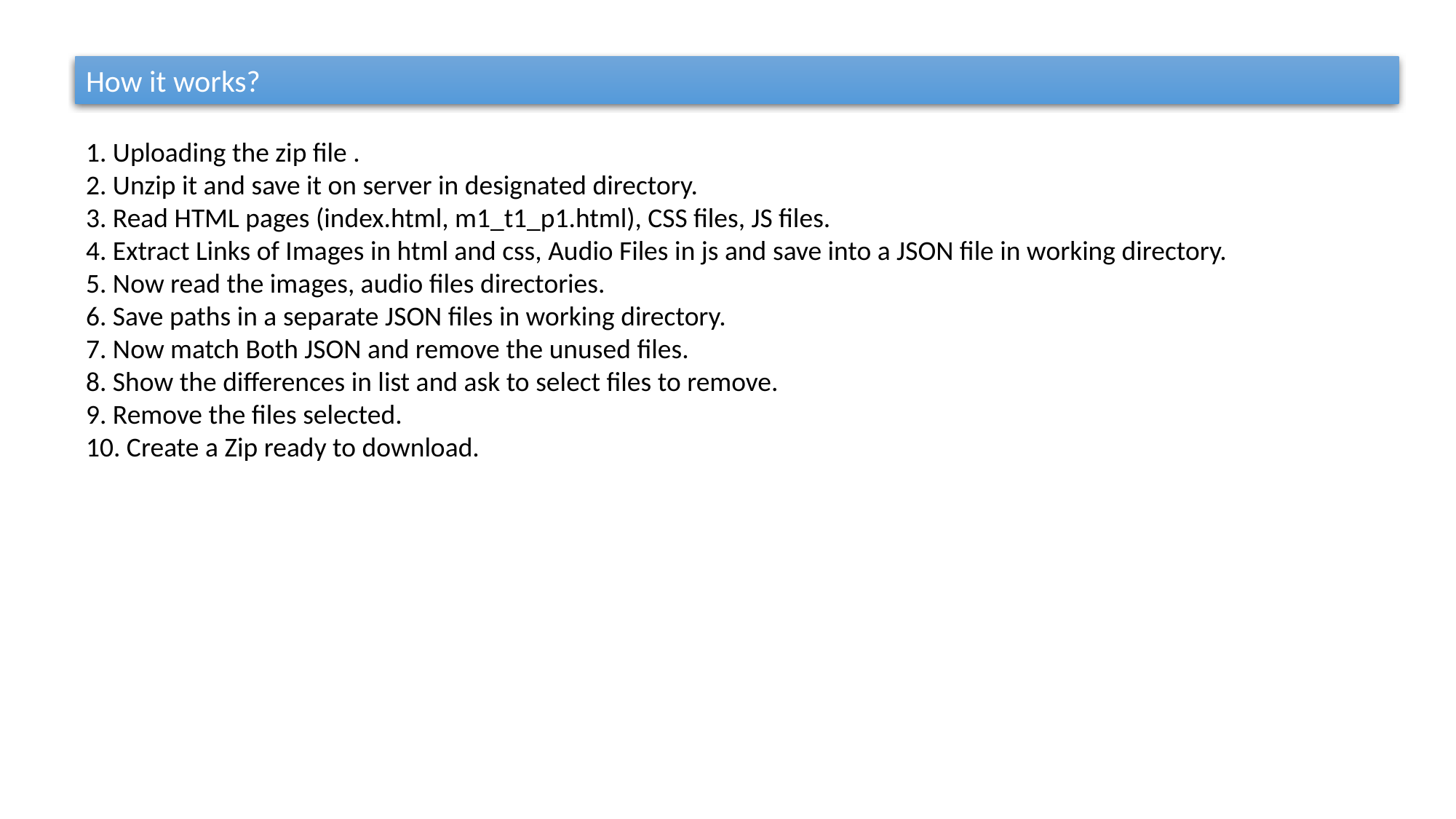

How it works?
1. Uploading the zip file .
2. Unzip it and save it on server in designated directory.
3. Read HTML pages (index.html, m1_t1_p1.html), CSS files, JS files.
4. Extract Links of Images in html and css, Audio Files in js and save into a JSON file in working directory.
5. Now read the images, audio files directories.
6. Save paths in a separate JSON files in working directory.
7. Now match Both JSON and remove the unused files.
8. Show the differences in list and ask to select files to remove.
9. Remove the files selected.
10. Create a Zip ready to download.